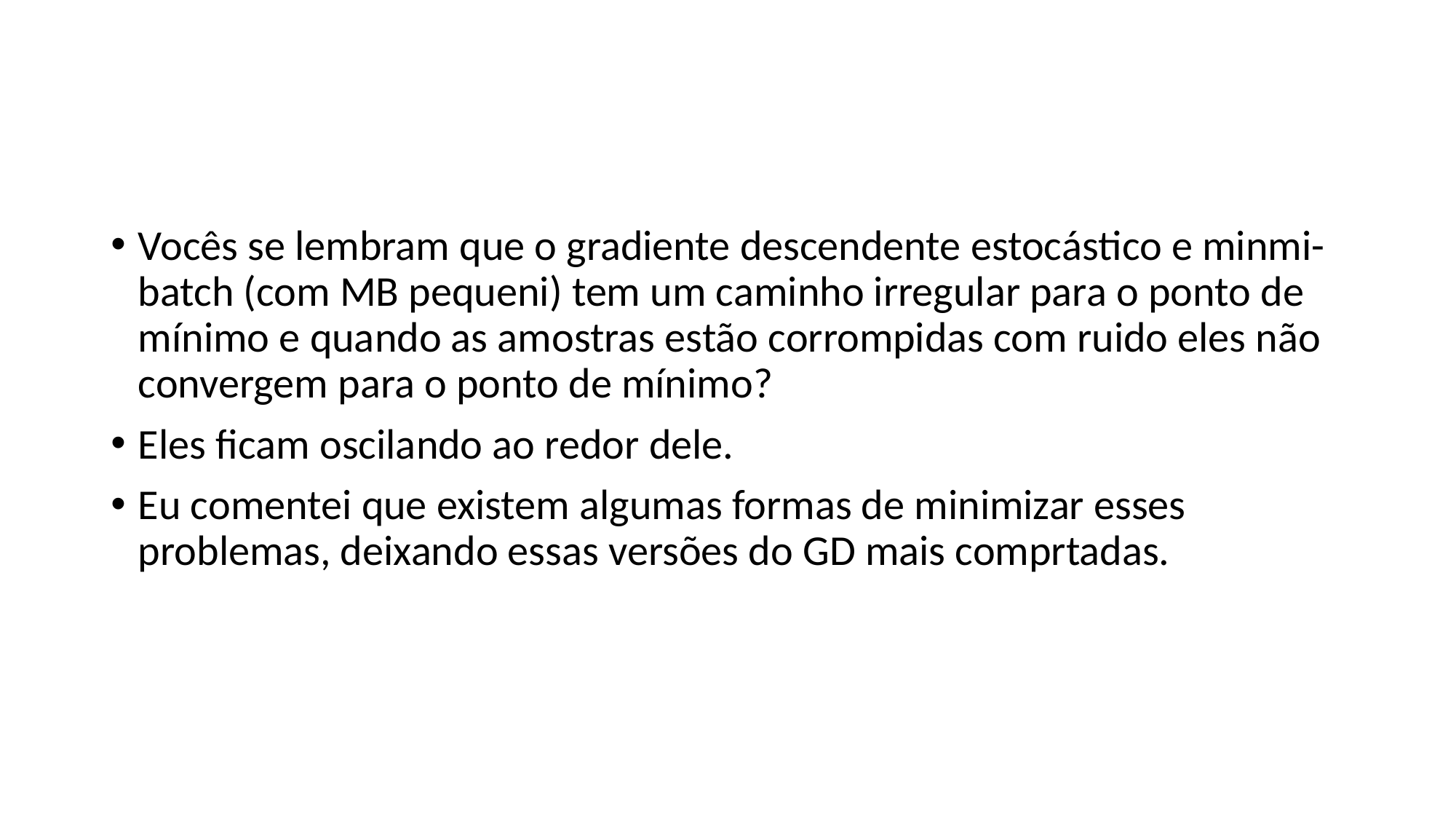

#
Vocês se lembram que o gradiente descendente estocástico e minmi-batch (com MB pequeni) tem um caminho irregular para o ponto de mínimo e quando as amostras estão corrompidas com ruido eles não convergem para o ponto de mínimo?
Eles ficam oscilando ao redor dele.
Eu comentei que existem algumas formas de minimizar esses problemas, deixando essas versões do GD mais comprtadas.